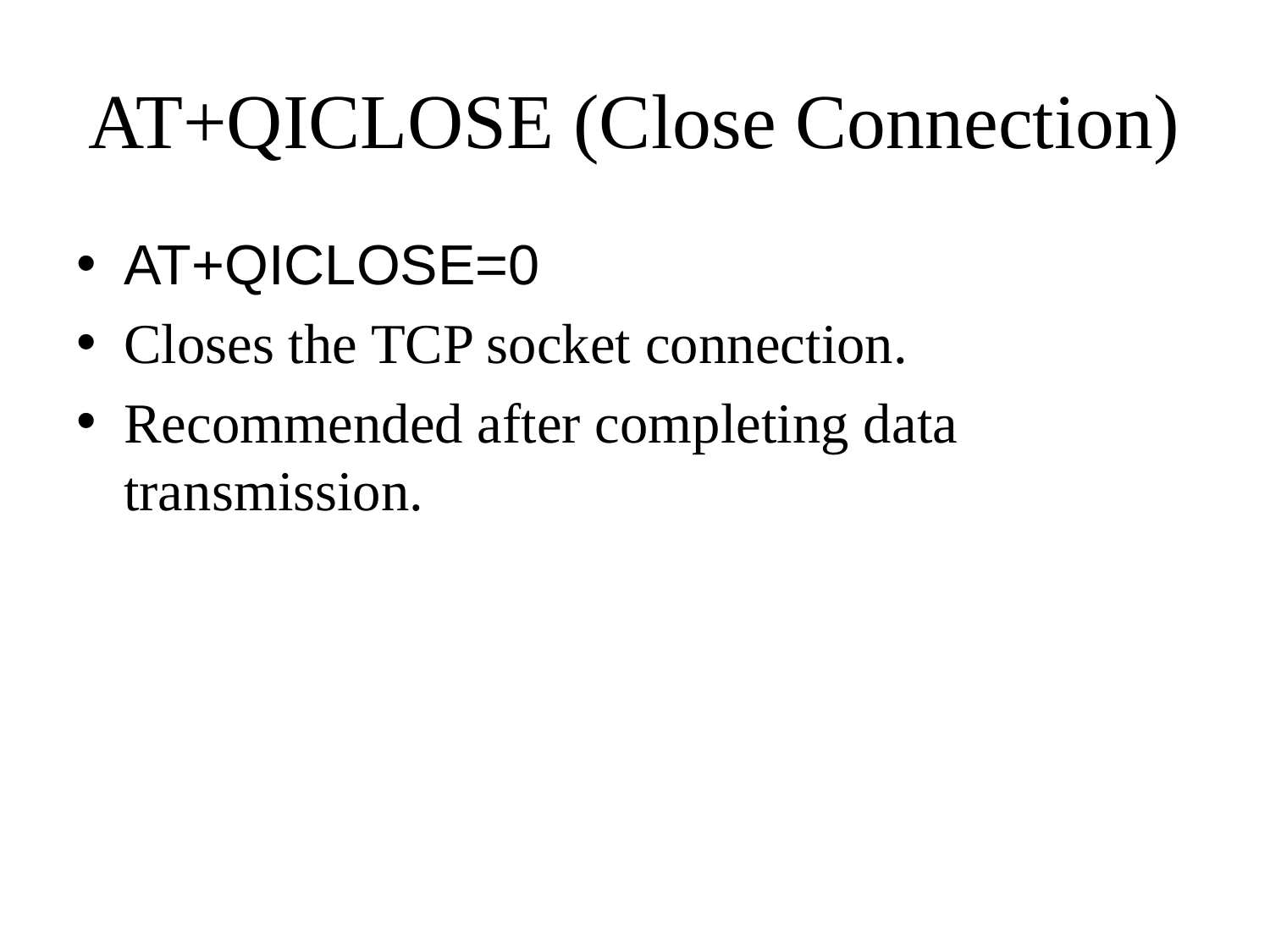

# AT+QICLOSE (Close Connection)
AT+QICLOSE=0
Closes the TCP socket connection.
Recommended after completing data transmission.